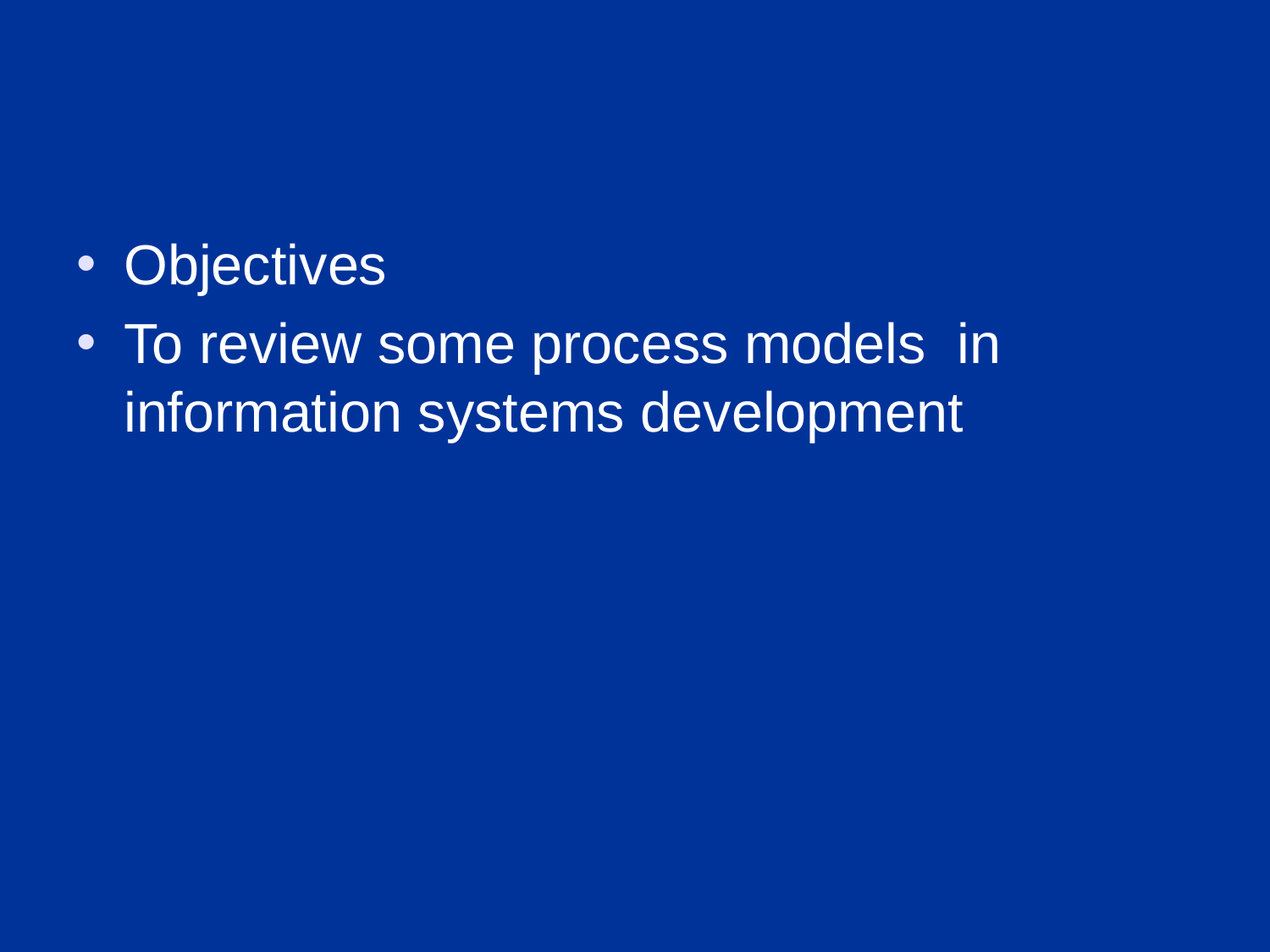

Objectives
To review some process models  in information systems development